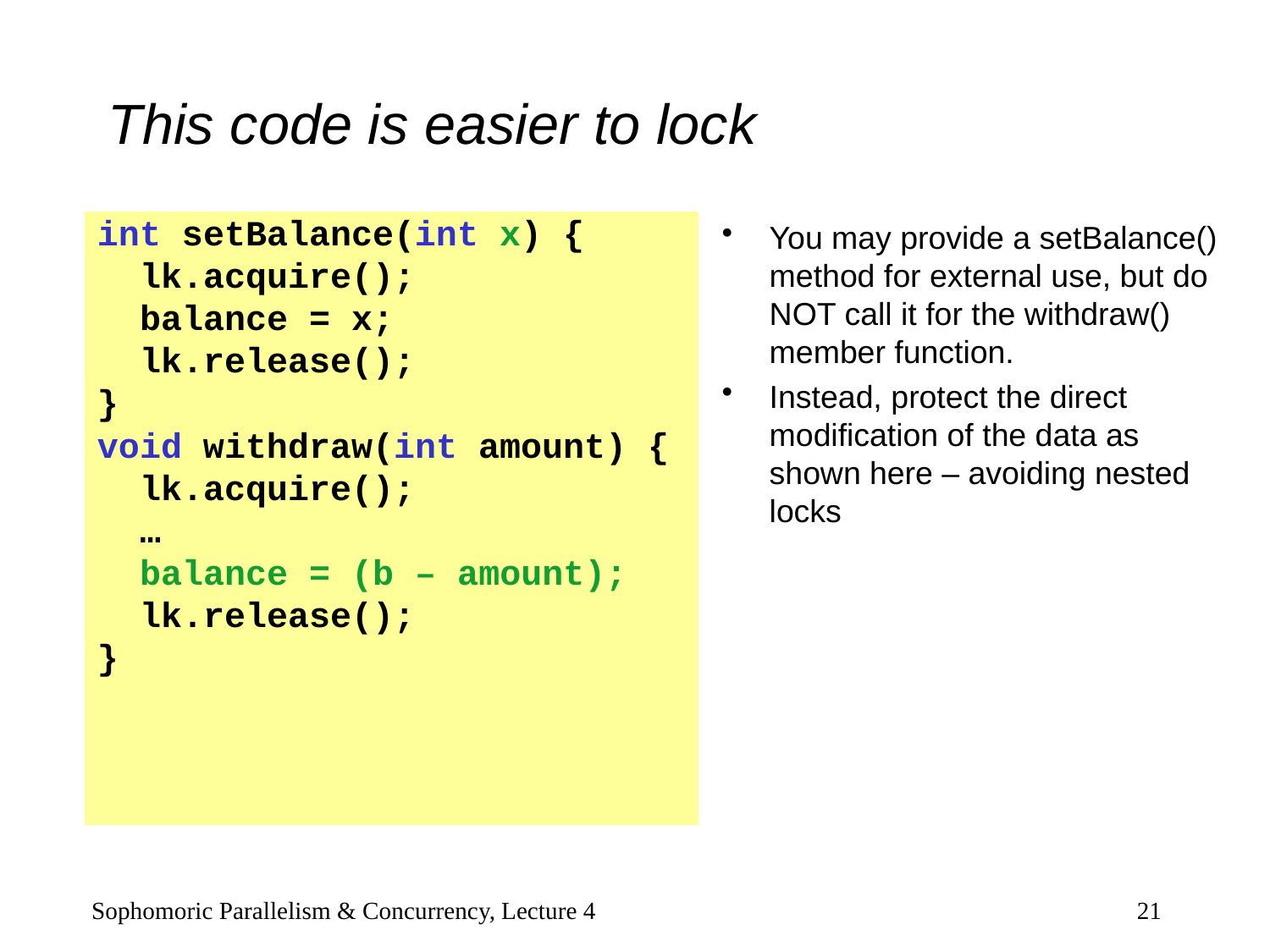

# This code is easier to lock
int setBalance(int x) {
  lk.acquire();
  balance = x;
  lk.release();
}
void withdraw(int amount) {
  lk.acquire();
  …
  balance = (b – amount);
  lk.release();
}

You may provide a setBalance() method for external use, but do NOT call it for the withdraw() member function.
Instead, protect the direct modification of the data as shown here – avoiding nested locks

Sophomoric Parallelism & Concurrency, Lecture 4
21